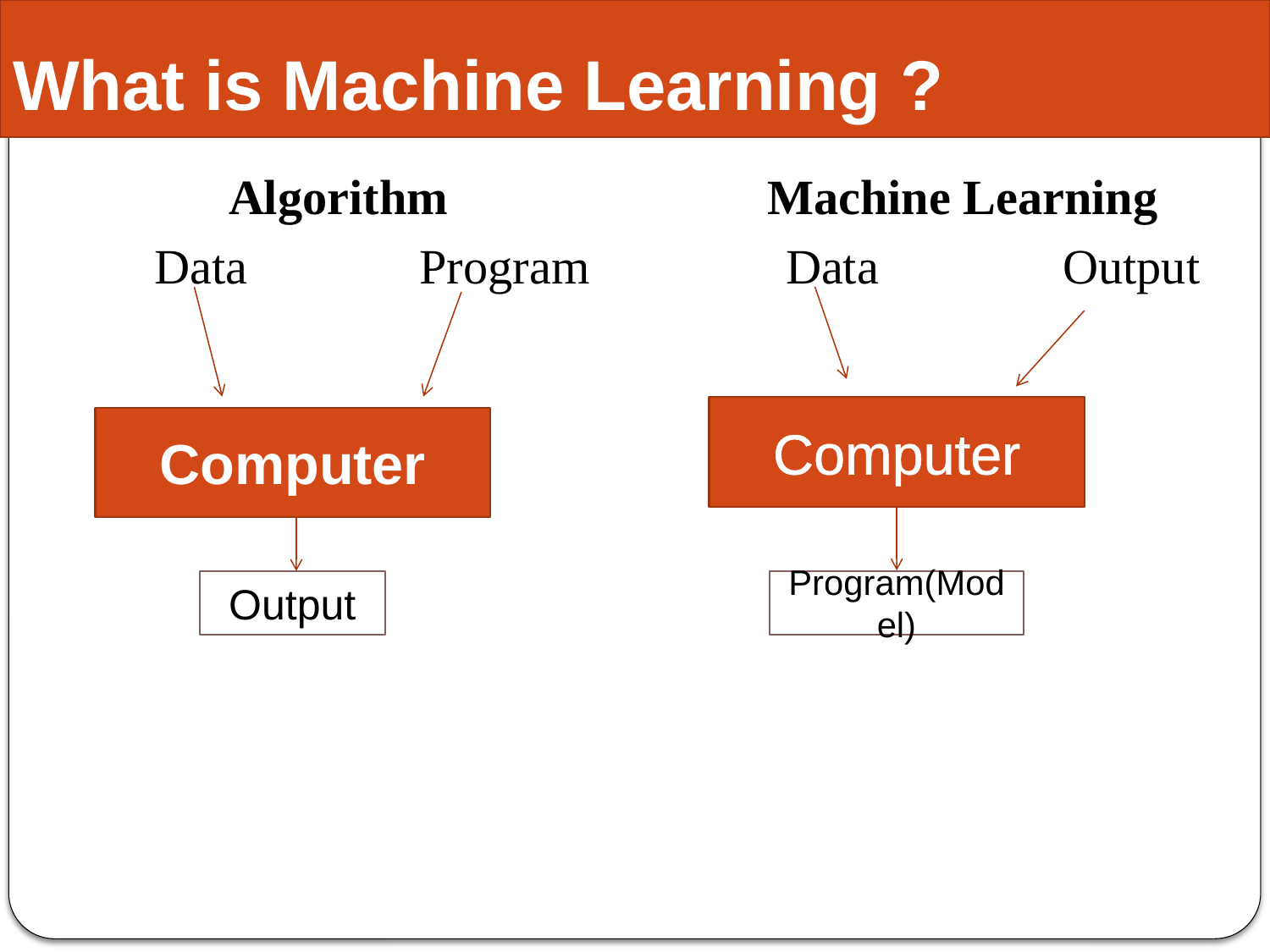

# What is Machine Learning ?
               Algorithm                          Machine Learning
         Data              Program                Data               Output
Computer
Computer
Output
Program(Model)